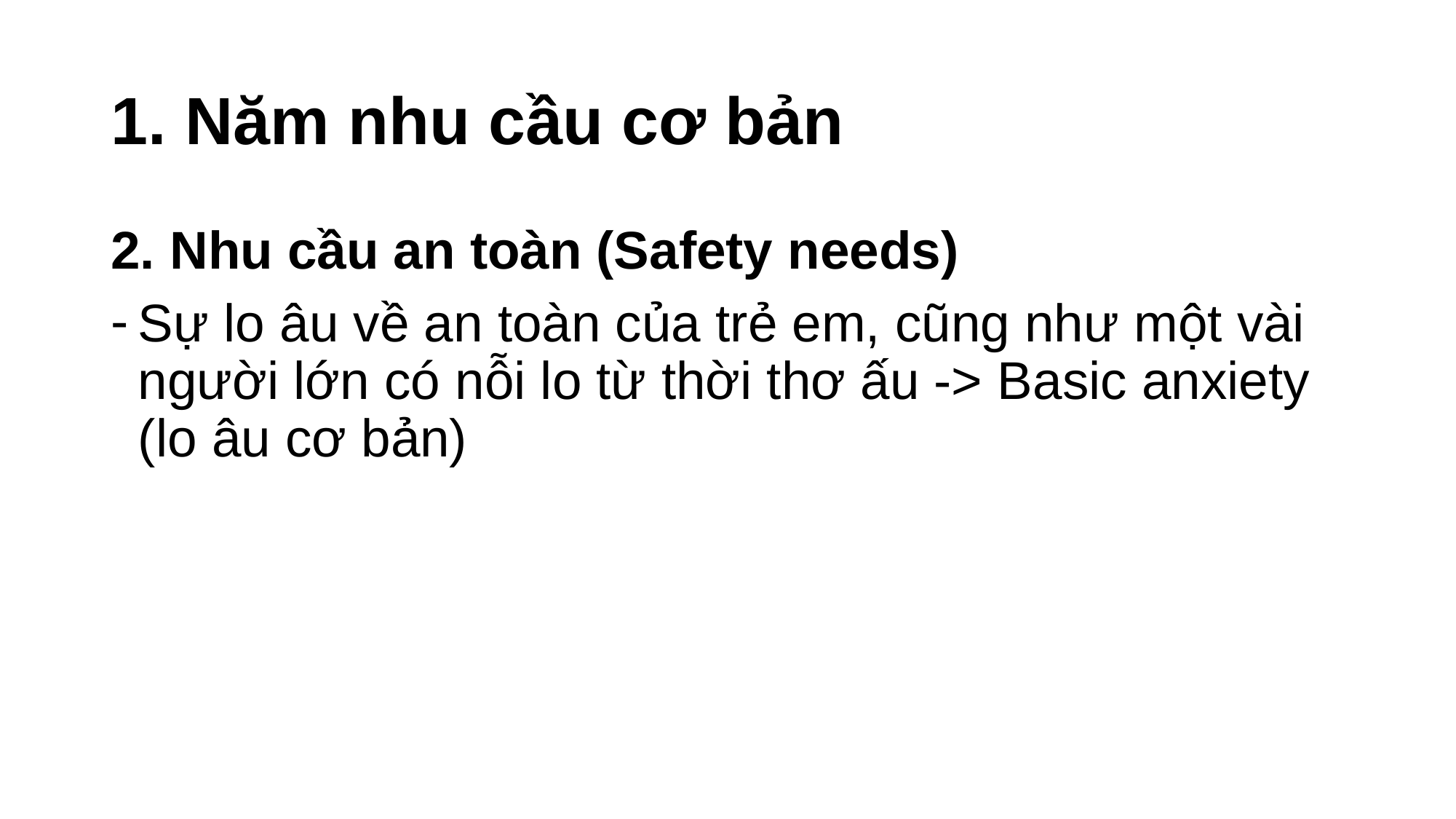

# 1. Năm nhu cầu cơ bản
2. Nhu cầu an toàn (Safety needs)
Sự lo âu về an toàn của trẻ em, cũng như một vài người lớn có nỗi lo từ thời thơ ấu -> Basic anxiety (lo âu cơ bản)